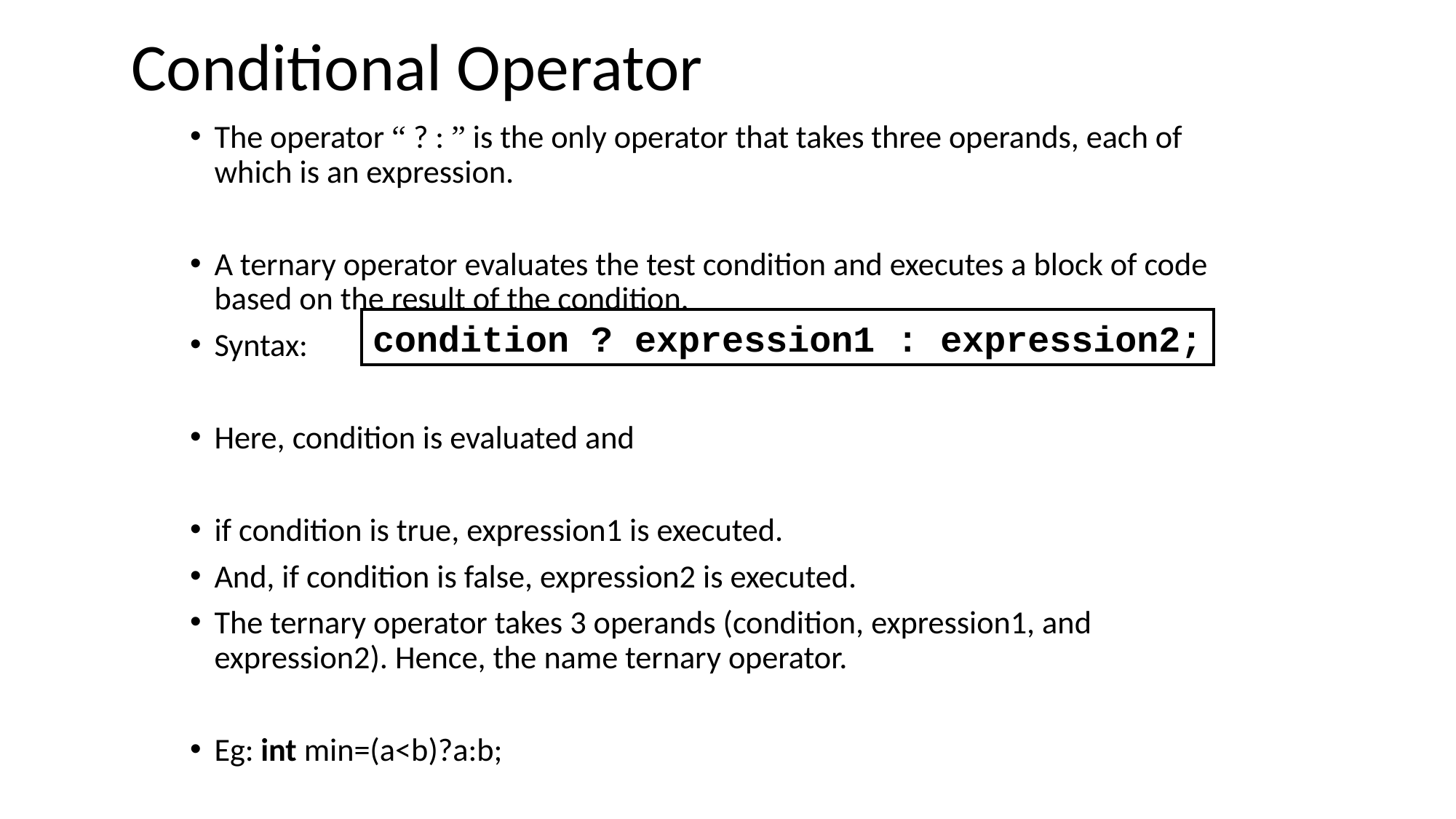

# Conditional Operator
The operator “ ? : ” is the only operator that takes three operands, each of which is an expression.

A ternary operator evaluates the test condition and executes a block of code based on the result of the condition.
Syntax:

Here, condition is evaluated and

if condition is true, expression1 is executed.
And, if condition is false, expression2 is executed.
The ternary operator takes 3 operands (condition, expression1, and expression2). Hence, the name ternary operator.

Eg: int min=(a<b)?a:b;

condition ? expression1 : expression2;